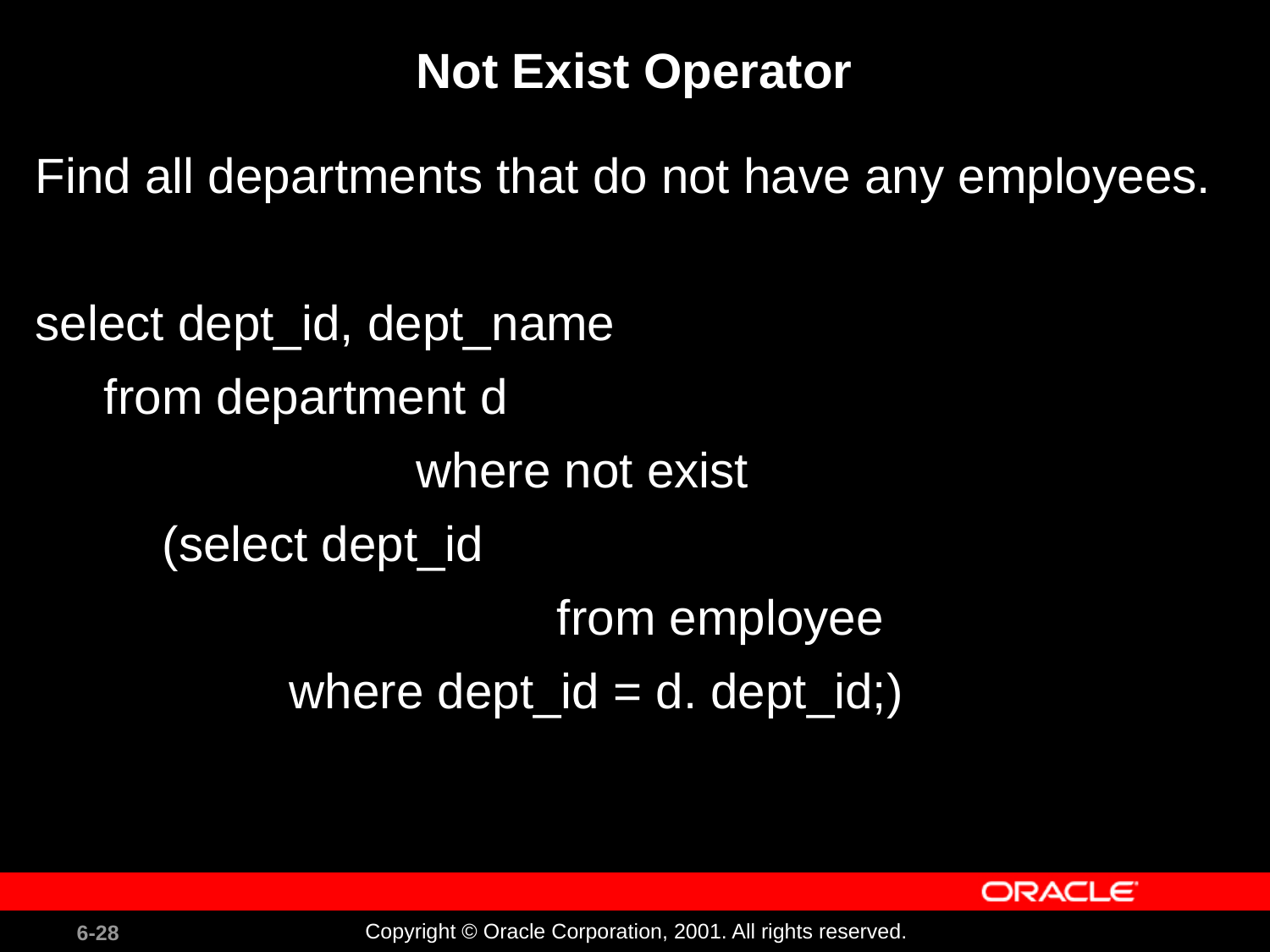

# Not Exist Operator
Find all departments that do not have any employees.

select dept_id, dept_name
     from department d
			where not exist
	(select dept_id
    				 from employee
		where dept_id = d. dept_id;)